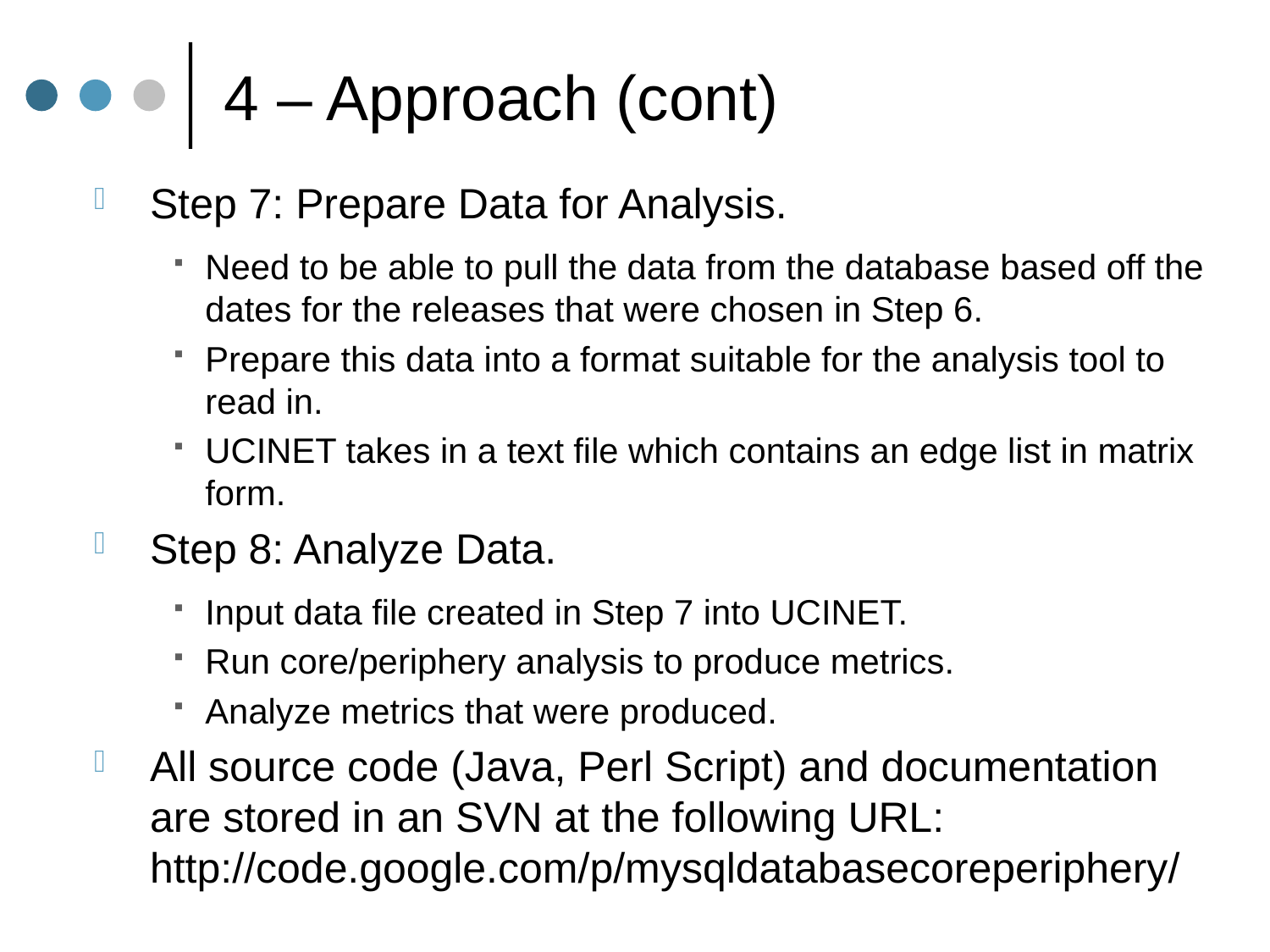

# 4 – Approach (cont)
Step 7: Prepare Data for Analysis.
Need to be able to pull the data from the database based off the dates for the releases that were chosen in Step 6.
Prepare this data into a format suitable for the analysis tool to read in.
UCINET takes in a text file which contains an edge list in matrix form.
Step 8: Analyze Data.
Input data file created in Step 7 into UCINET.
Run core/periphery analysis to produce metrics.
Analyze metrics that were produced.
All source code (Java, Perl Script) and documentation are stored in an SVN at the following URL: http://code.google.com/p/mysqldatabasecoreperiphery/